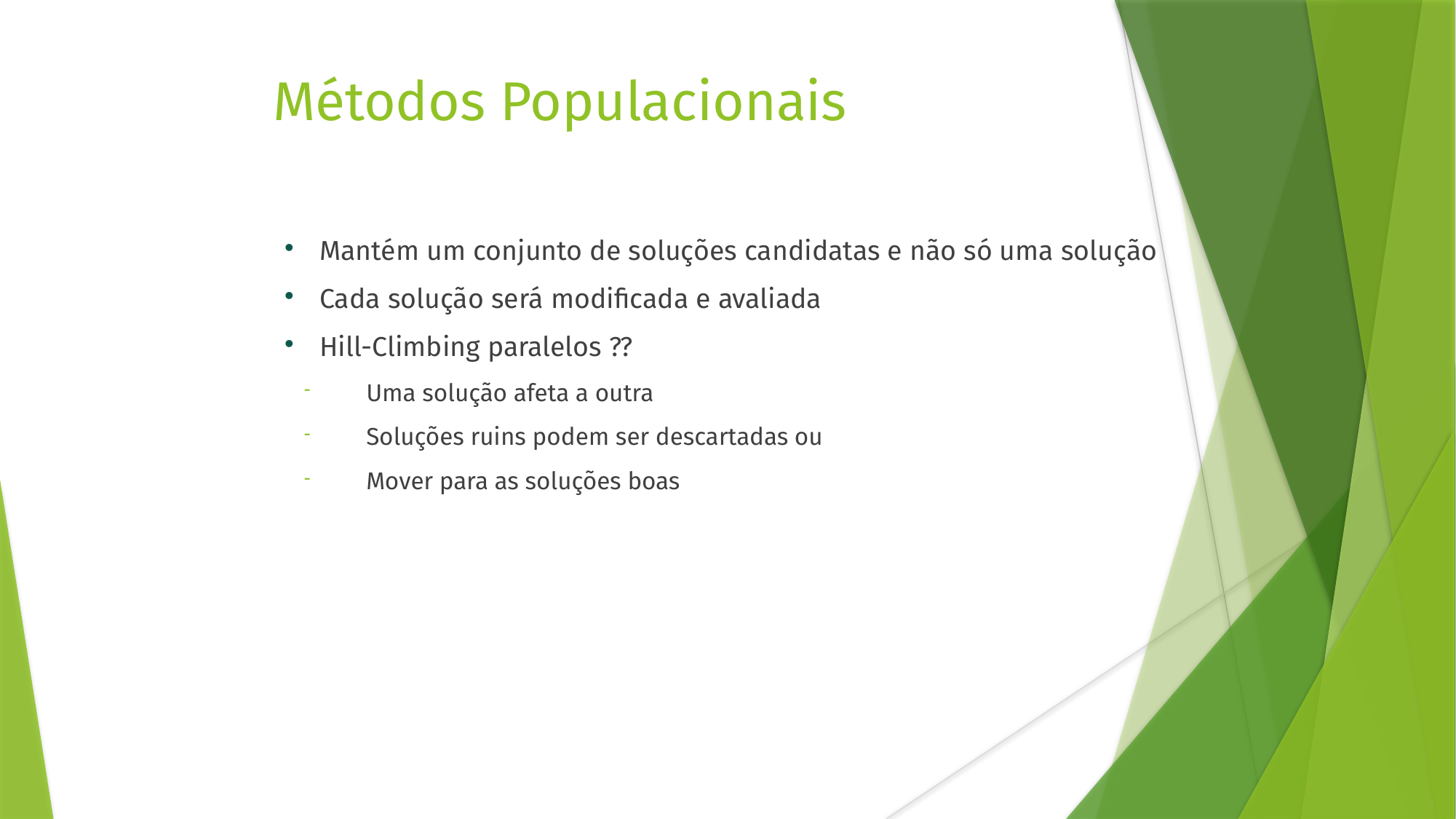

Métodos Populacionais
Mantém um conjunto de soluções candidatas e não só uma solução
Cada solução será modificada e avaliada
Hill-Climbing paralelos ??
Uma solução afeta a outra
Soluções ruins podem ser descartadas ou
Mover para as soluções boas